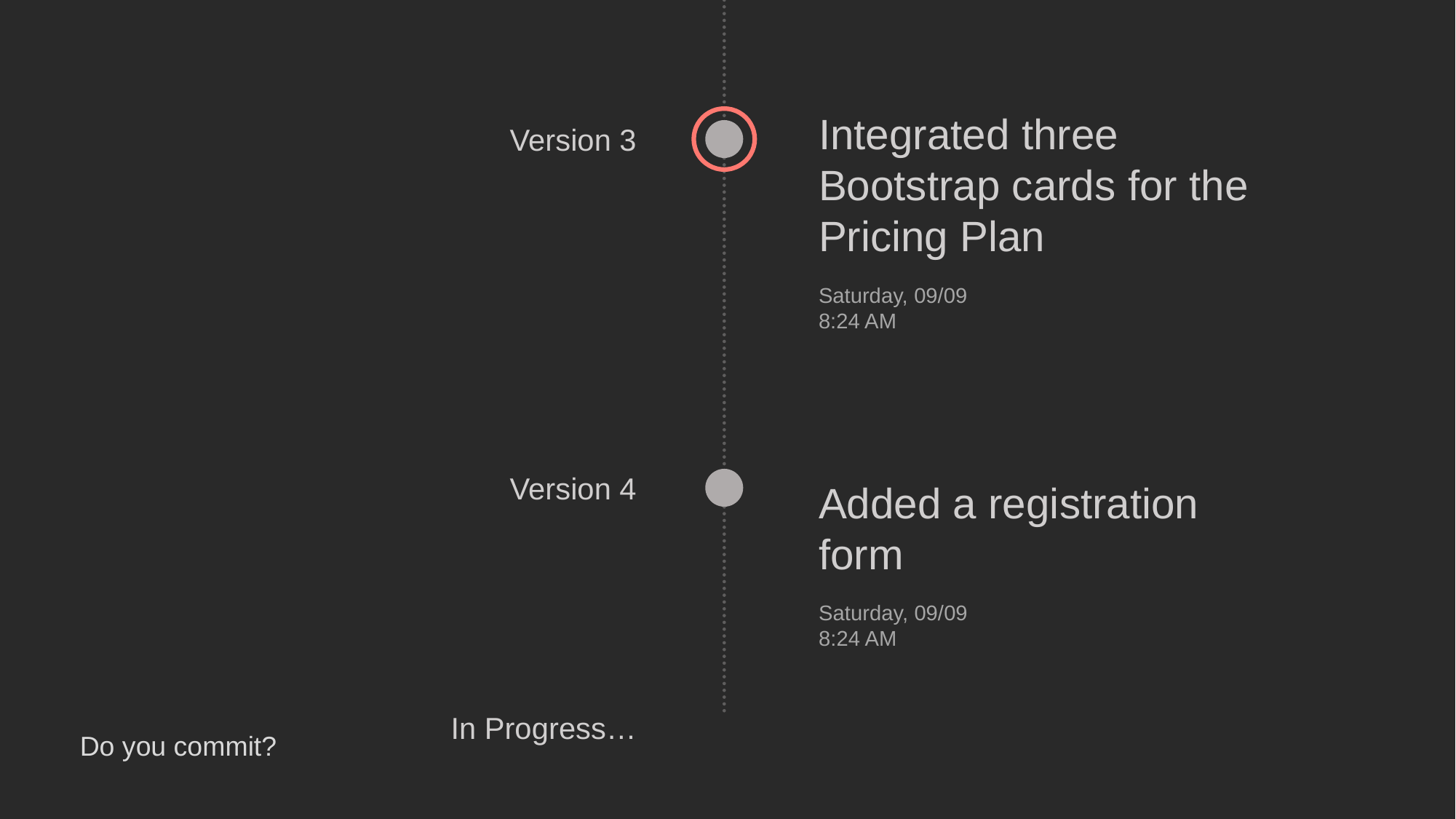

Integrated three Bootstrap cards for the Pricing Plan

Saturday, 09/09
8:24 AM

Version 3

Version 4

Added a registration form

Saturday, 09/09
8:24 AM
In Progress…
Do you commit?